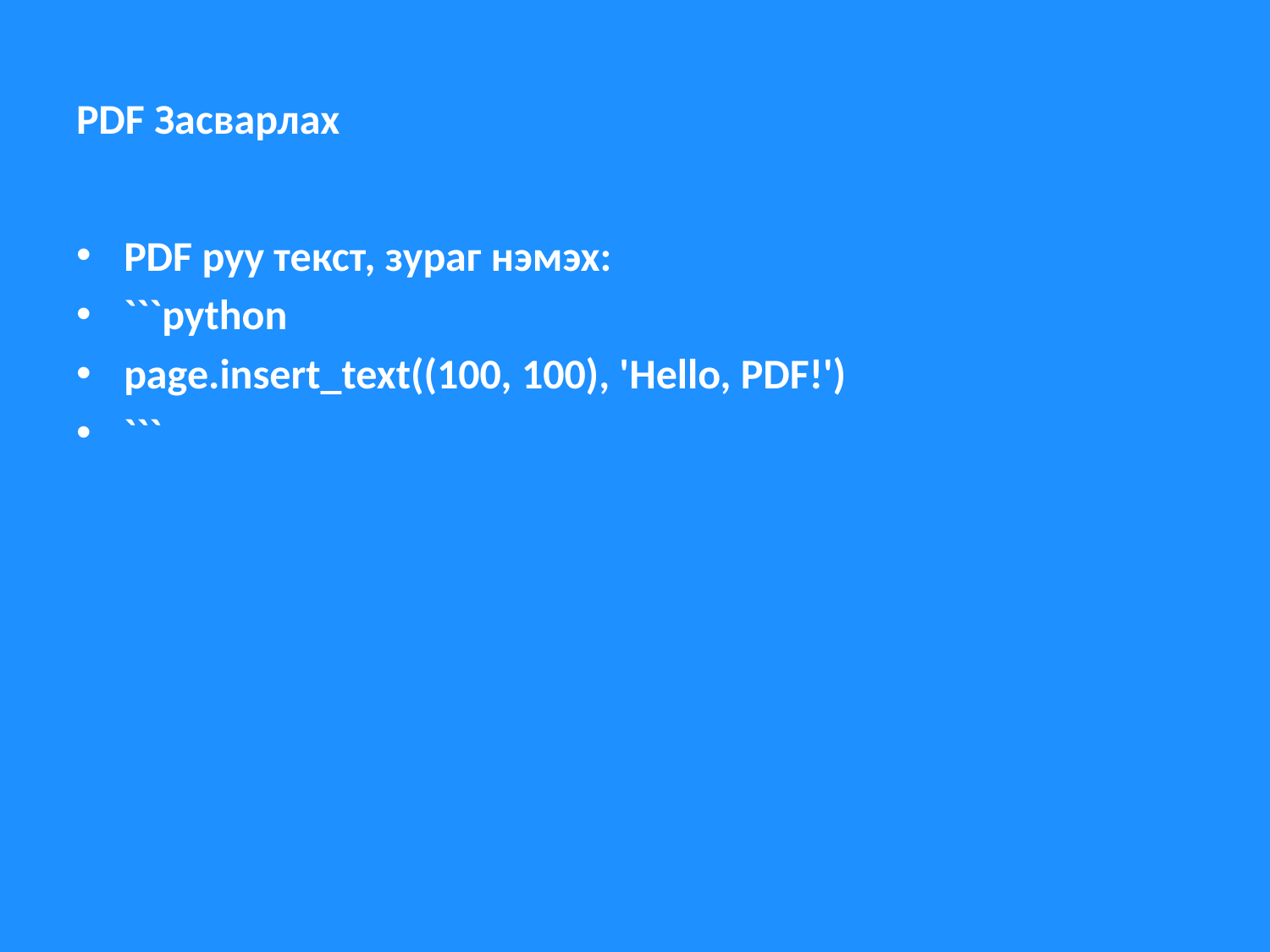

# PDF Засварлах
PDF руу текст, зураг нэмэх:
```python
page.insert_text((100, 100), 'Hello, PDF!')
```